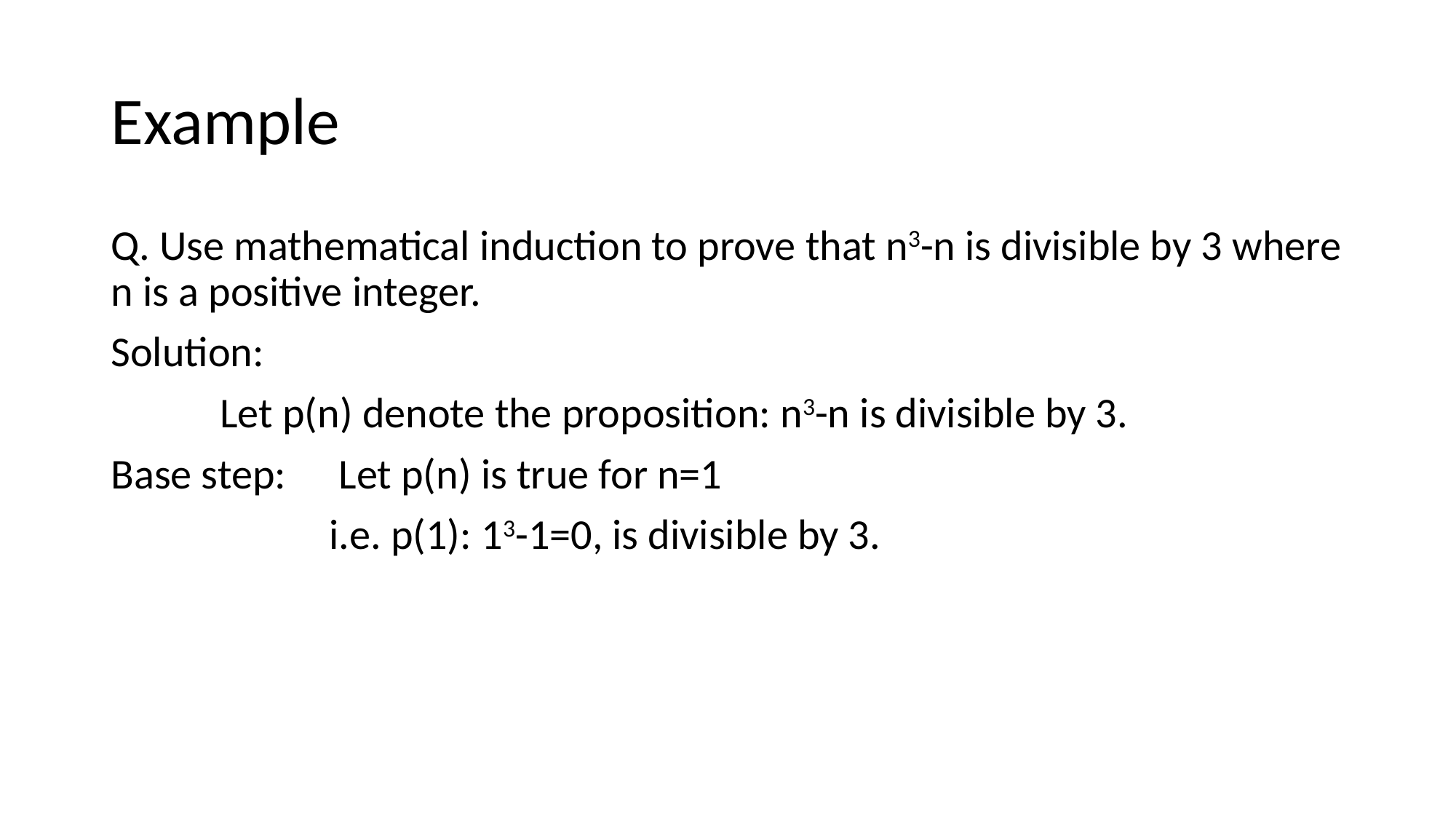

# Example
Q. Use mathematical induction to prove that n3-n is divisible by 3 where n is a positive integer.
Solution:
	Let p(n) denote the proposition: n3-n is divisible by 3.
Base step:	 Let p(n) is true for n=1
		i.e. p(1): 13-1=0, is divisible by 3.